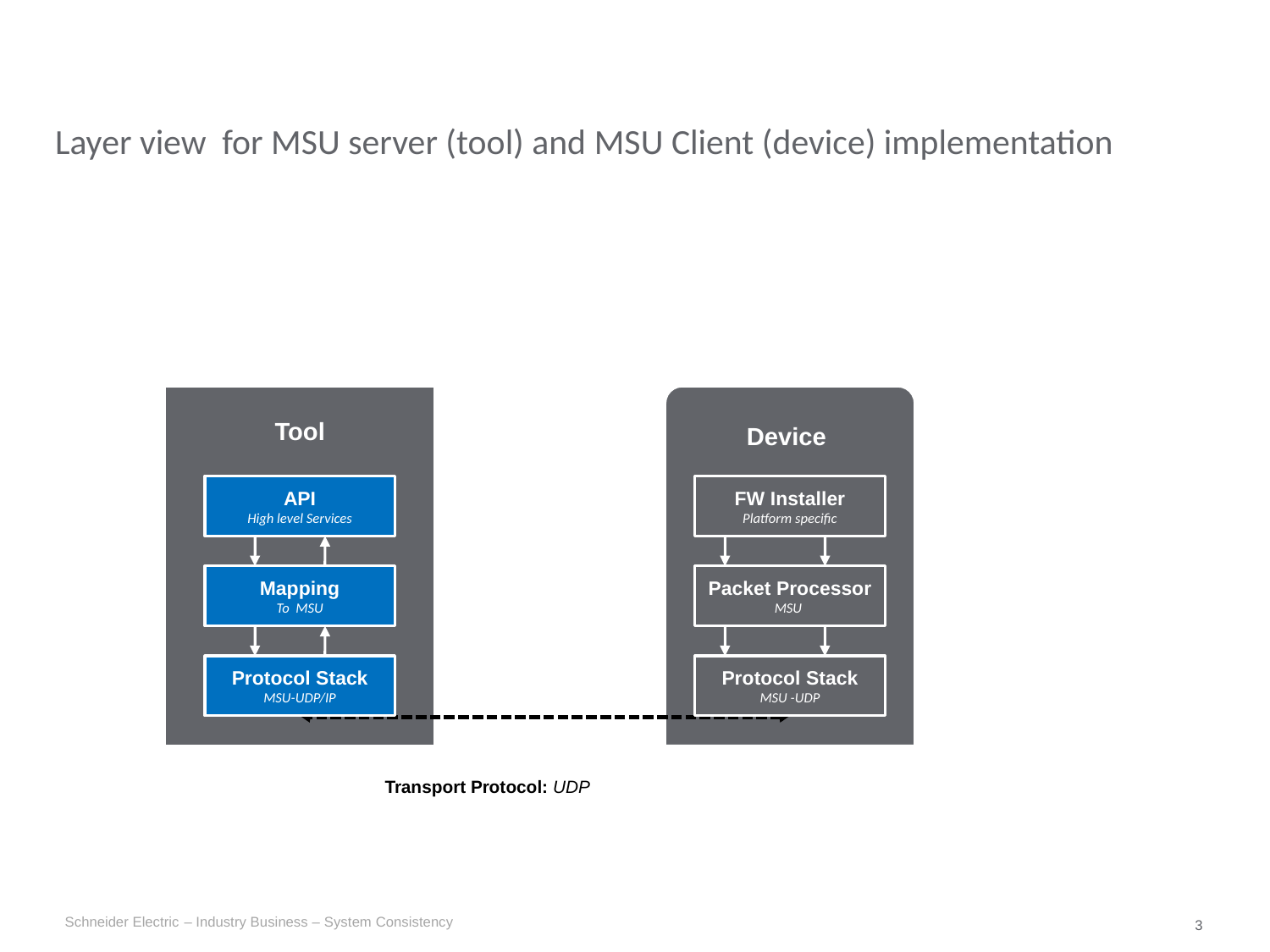

Layer view  for MSU server (tool) and MSU Client (device) implementation

Tool

Device
API
High level Services
FW Installer
Platform specific
Mapping
To  MSU
Packet Processor
MSU
Protocol Stack
MSU-UDP/IP
Protocol Stack
MSU -UDP
Transport Protocol: UDP